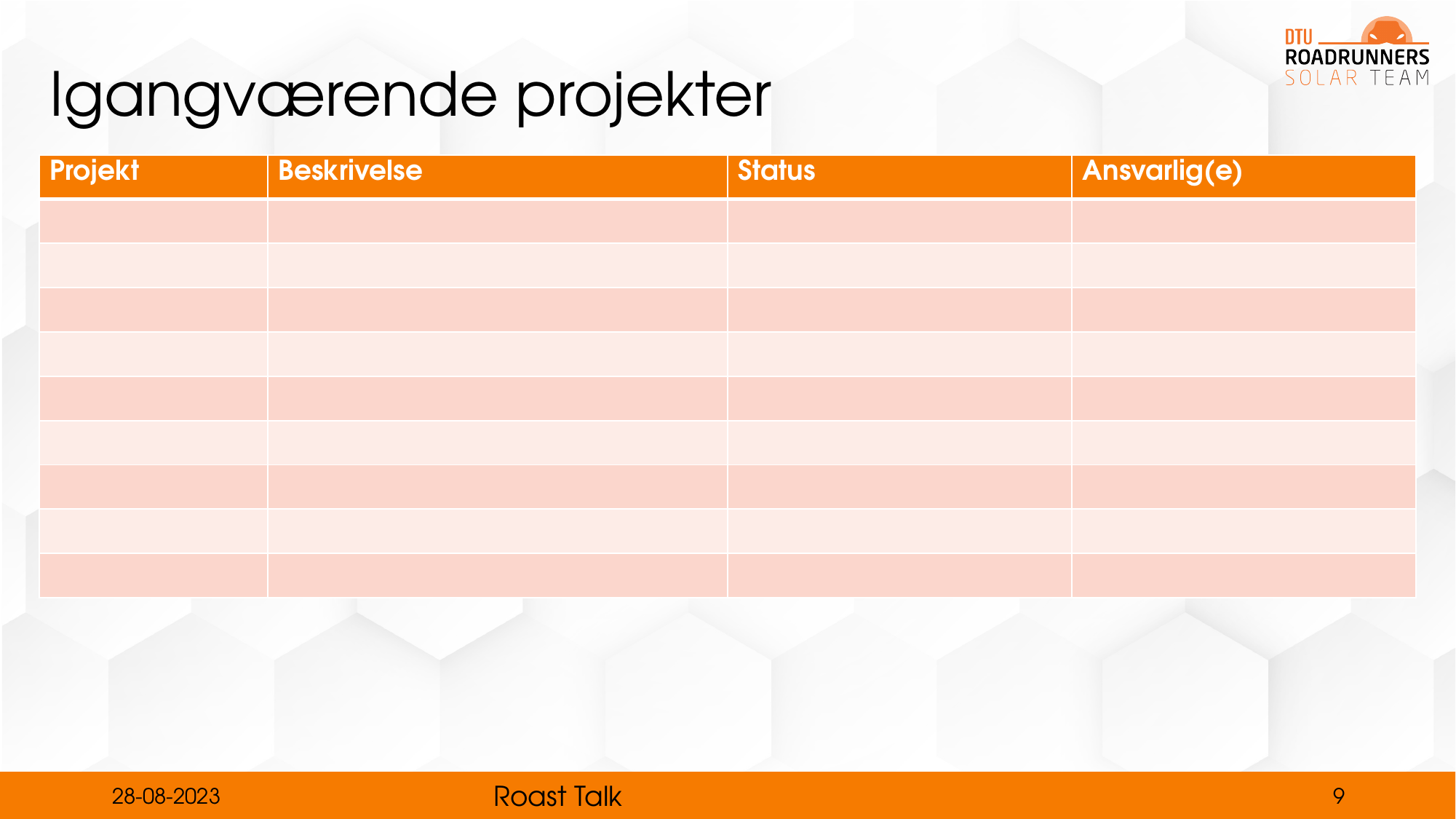

# Igangværende projekter
| Projekt | Beskrivelse | Status | Ansvarlig(e) |
| --- | --- | --- | --- |
|  |  |  |  |
|  |  |  |  |
|  |  |  |  |
|  |  |  |  |
|  |  |  |  |
|  |  |  |  |
|  |  |  |  |
|  |  |  |  |
|  |  |  |  |
9
28-08-2023
Roast Talk